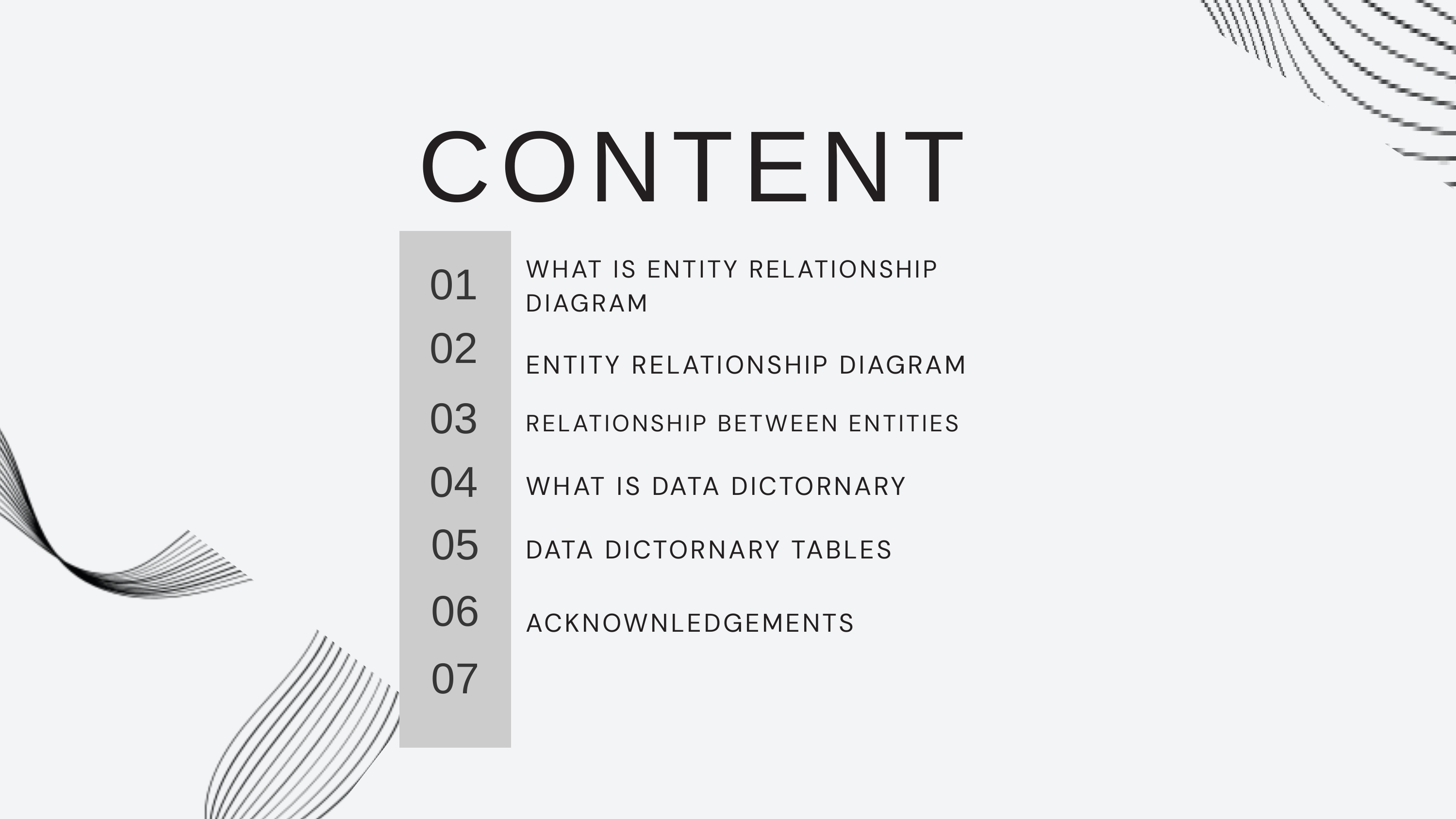

CONTENT

WHAT IS ENTITY RELATIONSHIP DIAGRAM
01
02
ENTITY RELATIONSHIP DIAGRAM
03
RELATIONSHIP BETWEEN ENTITIES

04
WHAT IS DATA DICTORNARY
05
DATA DICTORNARY TABLES
06
ACKNOWNLEDGEMENTS
07